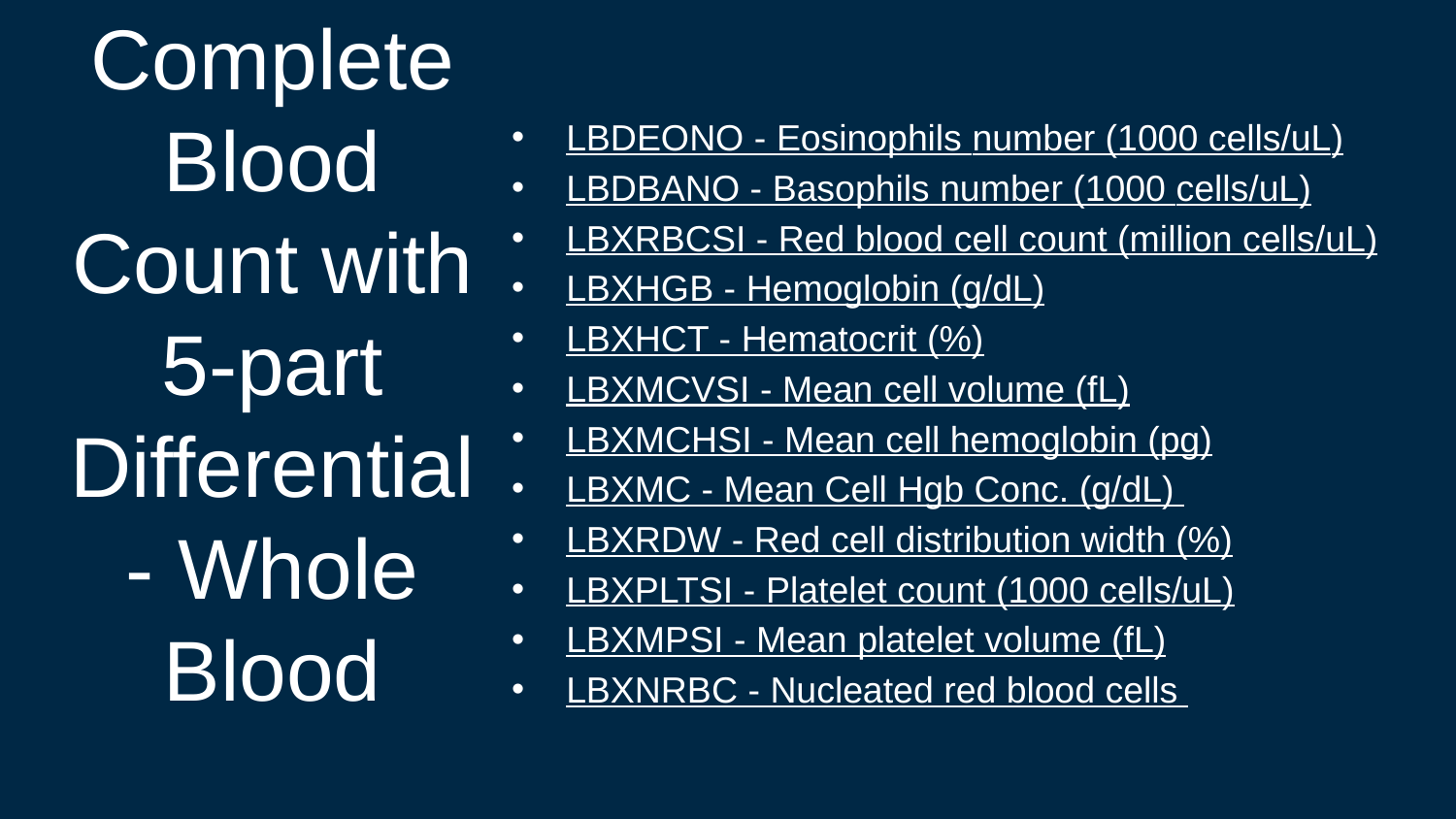

LBDEONO - Eosinophils number (1000 cells/uL)
LBDBANO - Basophils number (1000 cells/uL)
LBXRBCSI - Red blood cell count (million cells/uL)
LBXHGB - Hemoglobin (g/dL)
LBXHCT - Hematocrit (%)
LBXMCVSI - Mean cell volume (fL)
LBXMCHSI - Mean cell hemoglobin (pg)
LBXMC - Mean Cell Hgb Conc. (g/dL)
LBXRDW - Red cell distribution width (%)
LBXPLTSI - Platelet count (1000 cells/uL)
LBXMPSI - Mean platelet volume (fL)
LBXNRBC - Nucleated red blood cells
# Complete Blood Count with 5-part Differential - Whole Blood